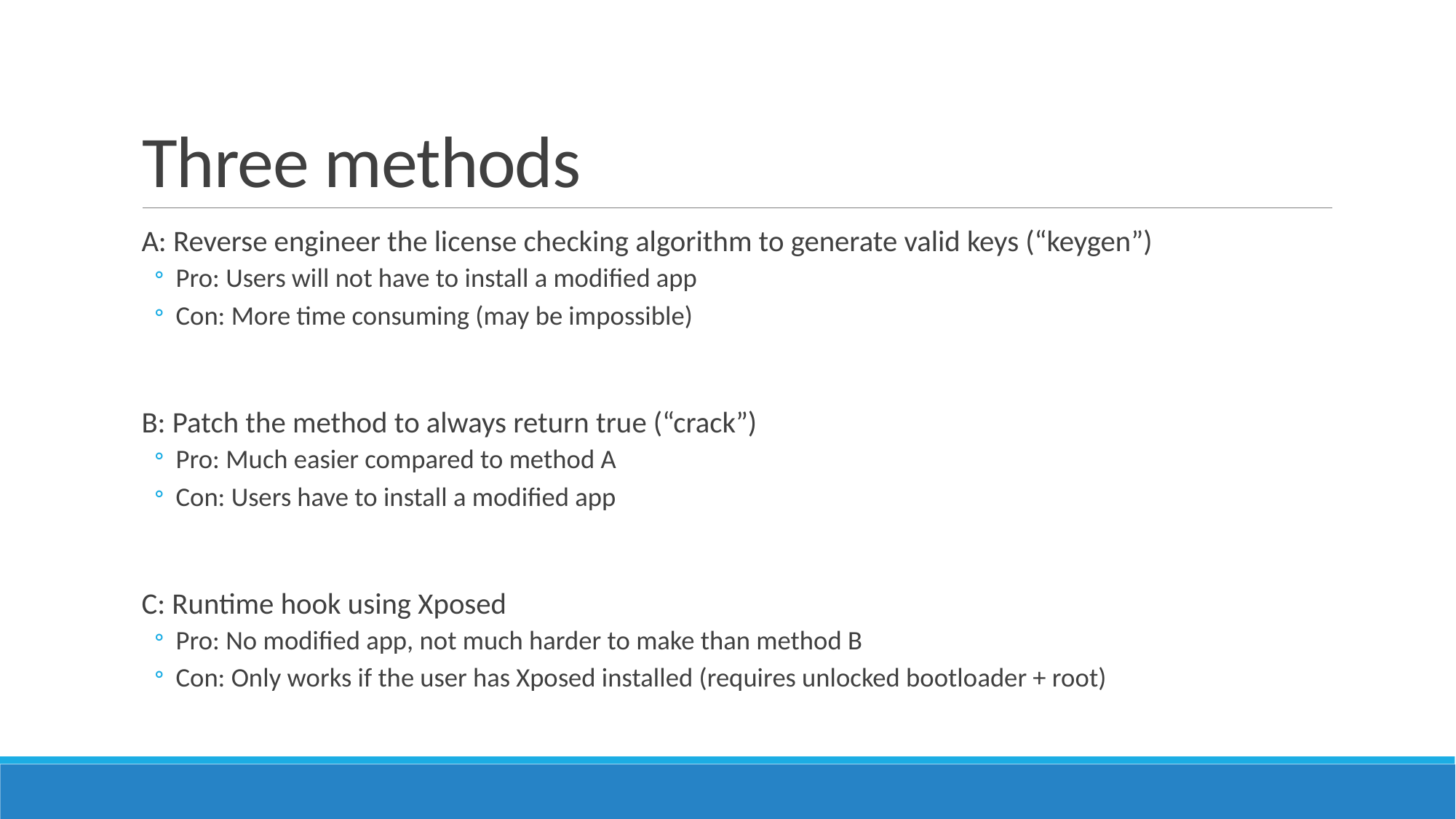

# Three methods
A: Reverse engineer the license checking algorithm to generate valid keys (“keygen”)
Pro: Users will not have to install a modified app
Con: More time consuming (may be impossible)

B: Patch the method to always return true (“crack”)
Pro: Much easier compared to method A
Con: Users have to install a modified app

C: Runtime hook using Xposed
Pro: No modified app, not much harder to make than method B
Con: Only works if the user has Xposed installed (requires unlocked bootloader + root)